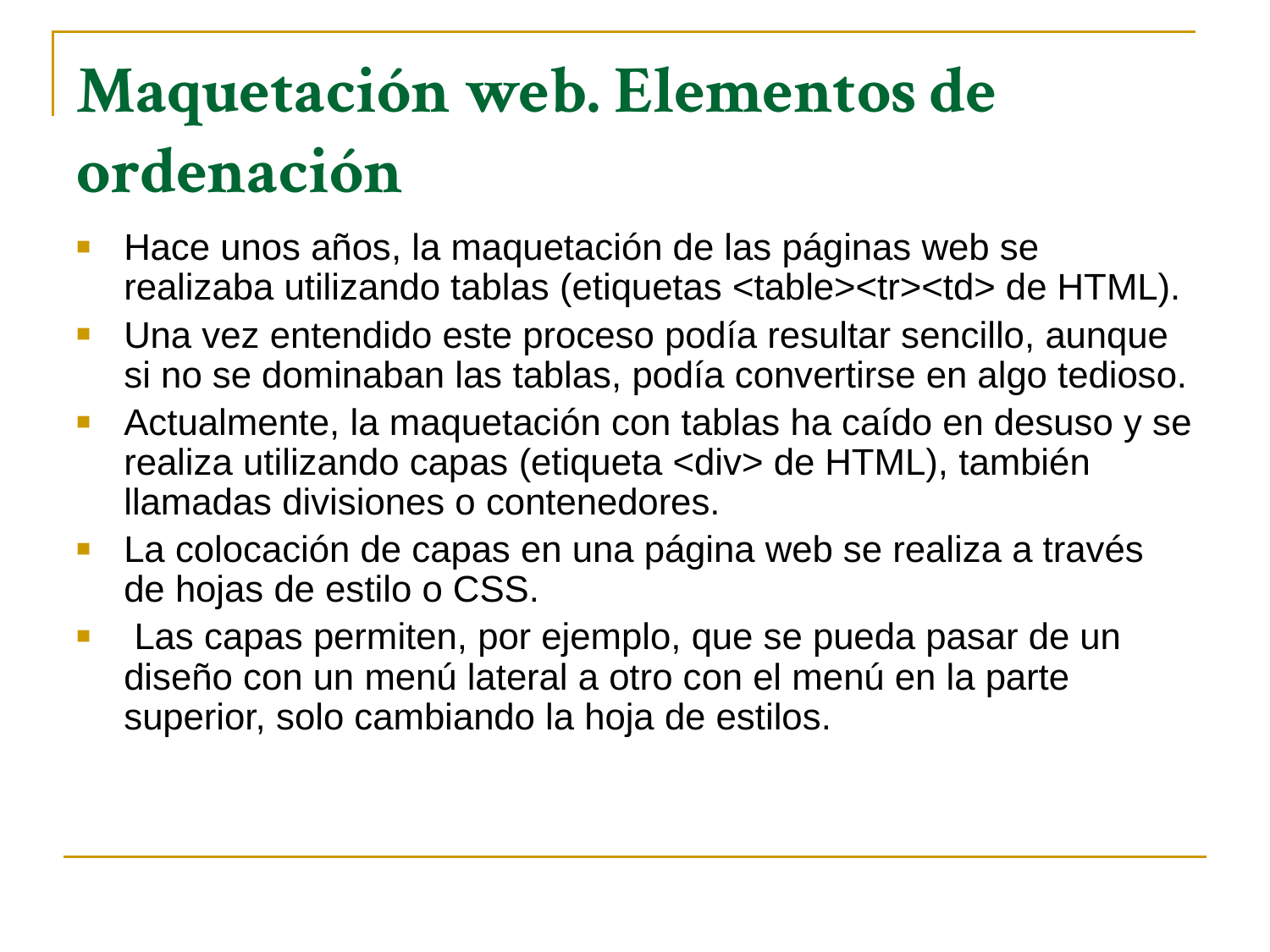

# Maquetación web. Elementos de ordenación
Hace unos años, la maquetación de las páginas web se realizaba utilizando tablas (etiquetas <table><tr><td> de HTML).
Una vez entendido este proceso podía resultar sencillo, aunque si no se dominaban las tablas, podía convertirse en algo tedioso.
Actualmente, la maquetación con tablas ha caído en desuso y se realiza utilizando capas (etiqueta <div> de HTML), también llamadas divisiones o contenedores.
La colocación de capas en una página web se realiza a través de hojas de estilo o CSS.
 Las capas permiten, por ejemplo, que se pueda pasar de un diseño con un menú lateral a otro con el menú en la parte superior, solo cambiando la hoja de estilos.